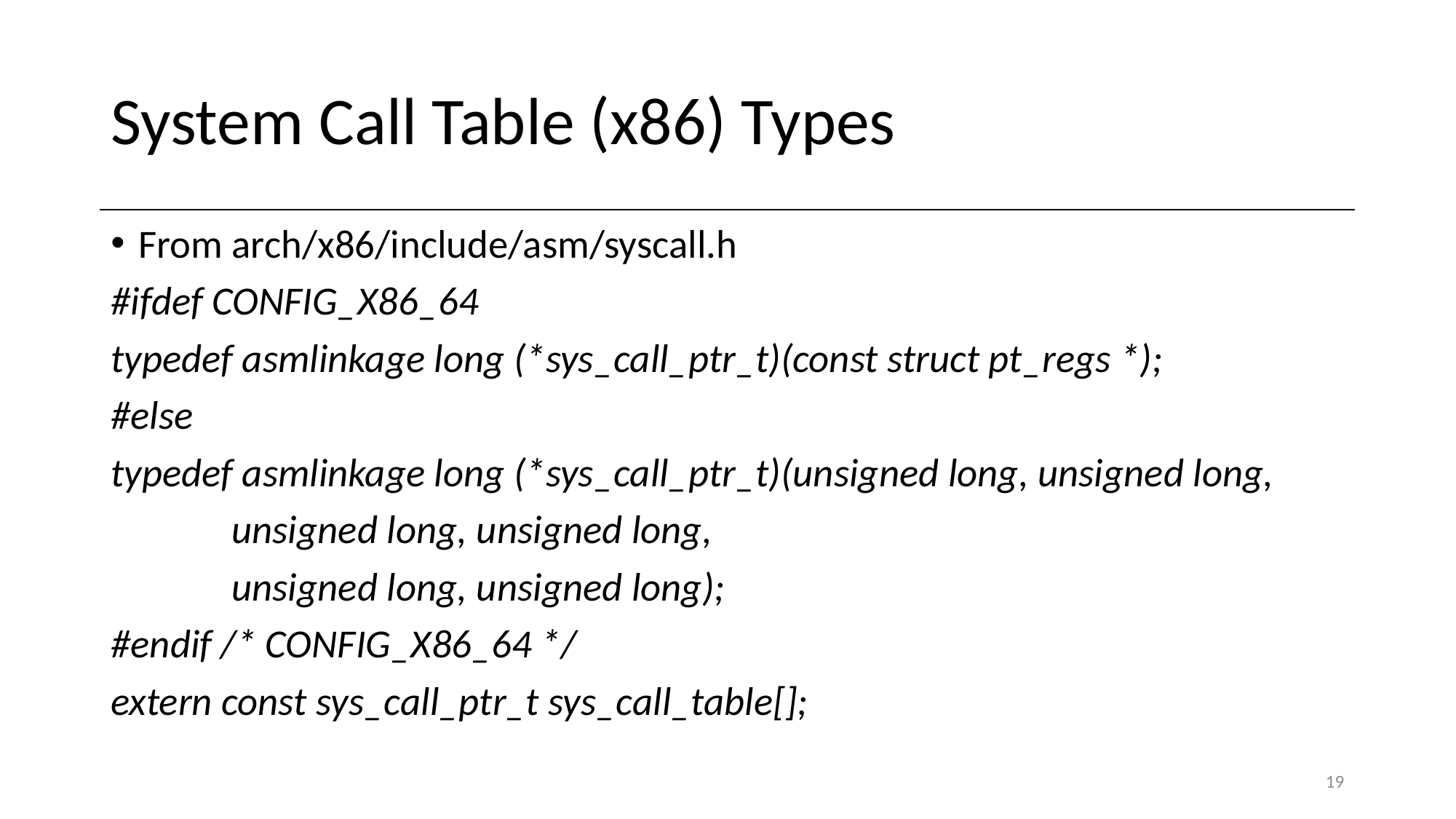

# System Call Table (x86) Types
From arch/x86/include/asm/syscall.h
#ifdef CONFIG_X86_64
typedef asmlinkage long (*sys_call_ptr_t)(const struct pt_regs *);
#else
typedef asmlinkage long (*sys_call_ptr_t)(unsigned long, unsigned long,
					  unsigned long, unsigned long,
					  unsigned long, unsigned long);
#endif /* CONFIG_X86_64 */
extern const sys_call_ptr_t sys_call_table[];
19